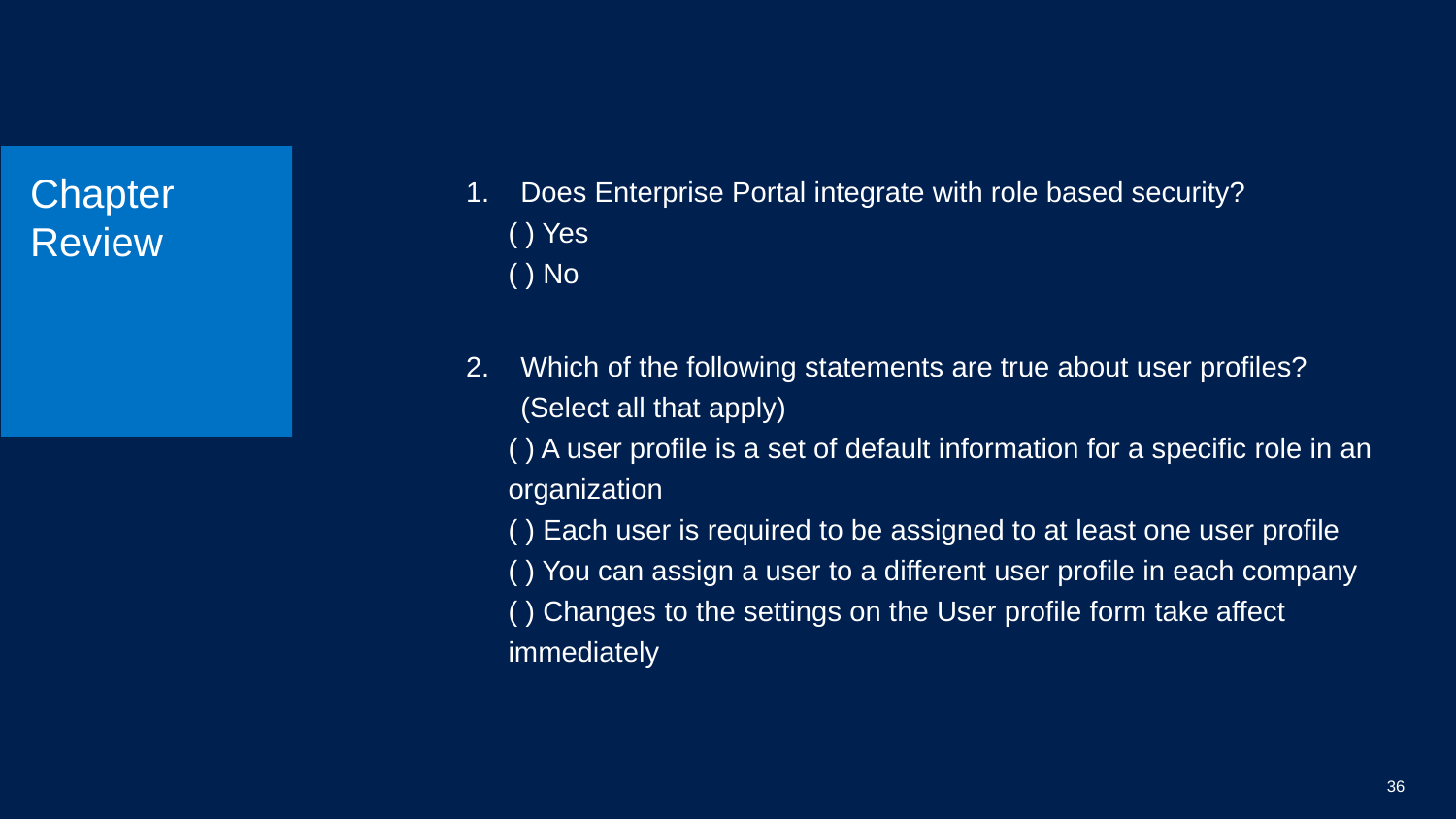

# Chapter Review
Does Enterprise Portal integrate with role based security?
( ) Yes
( ) No

Which of the following statements are true about user profiles? (Select all that apply)
( ) A user profile is a set of default information for a specific role in an organization
( ) Each user is required to be assigned to at least one user profile
( ) You can assign a user to a different user profile in each company
( ) Changes to the settings on the User profile form take affect immediately

36